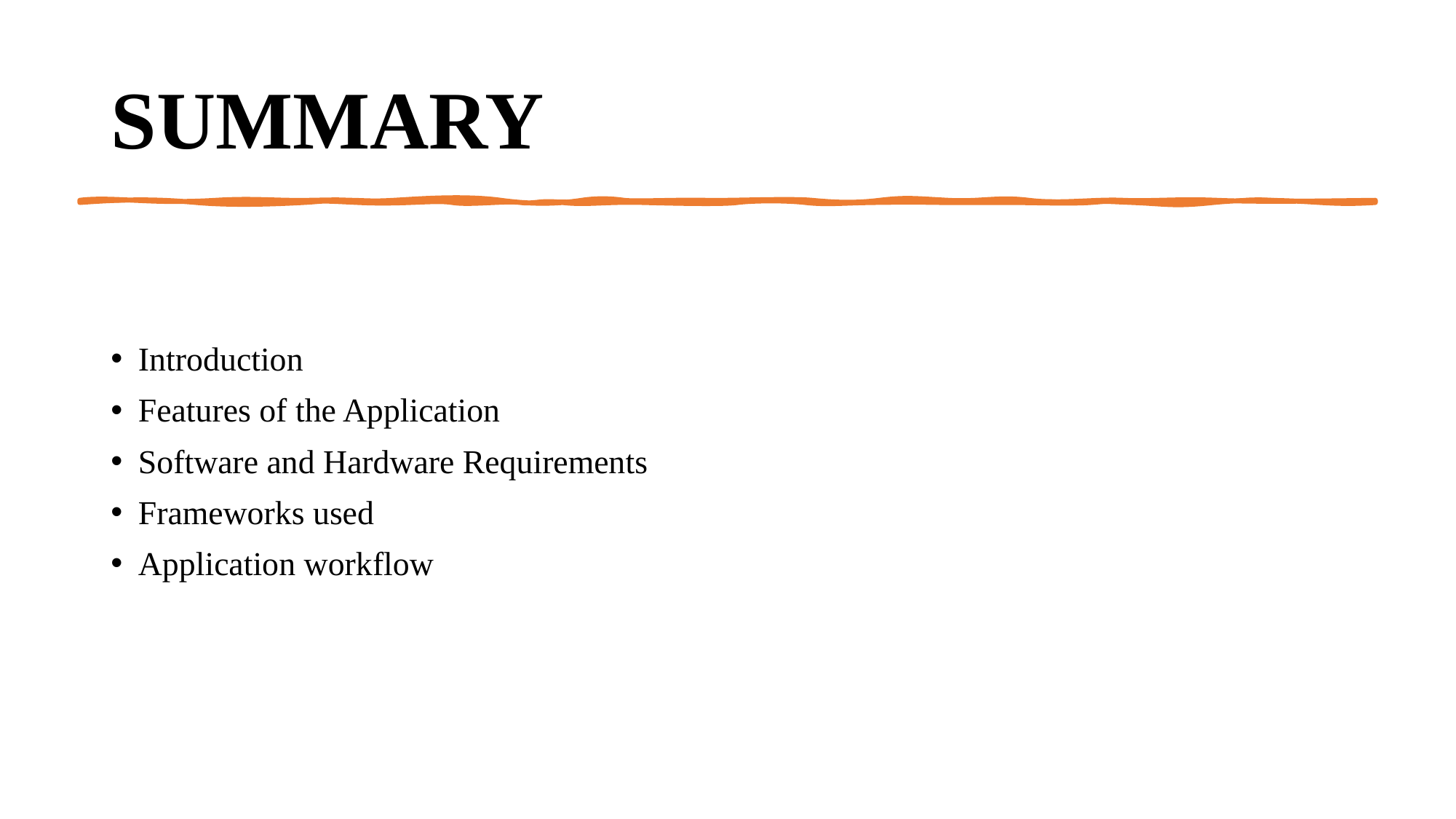

# SUMMARY

Introduction
Features of the Application
Software and Hardware Requirements
Frameworks used
Application workflow